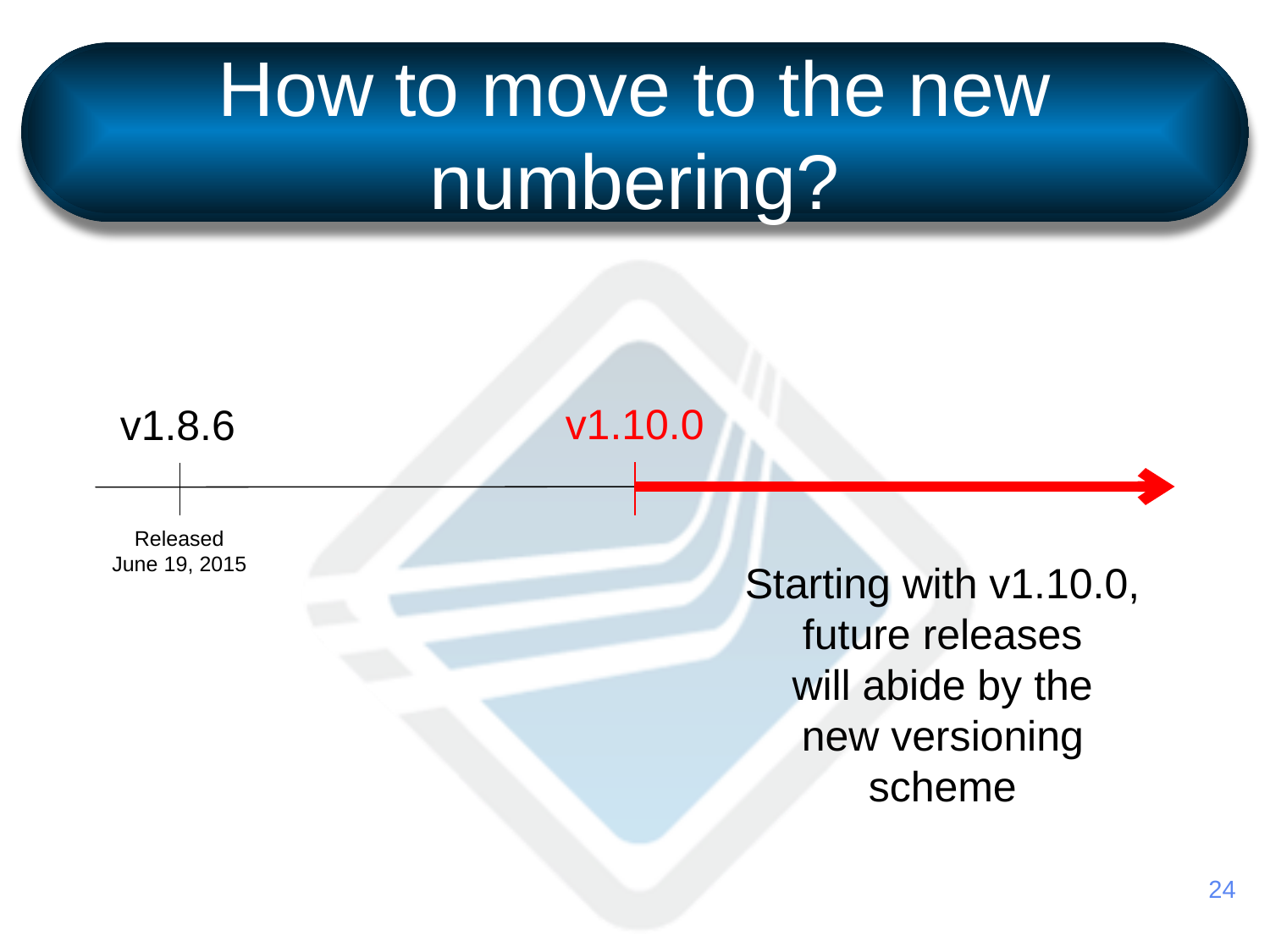

# How to move to the new numbering?
v1.10.0
v1.8.6
Released
June 19, 2015
Starting with v1.10.0,
future releases
will abide by the
new versioning
scheme
24